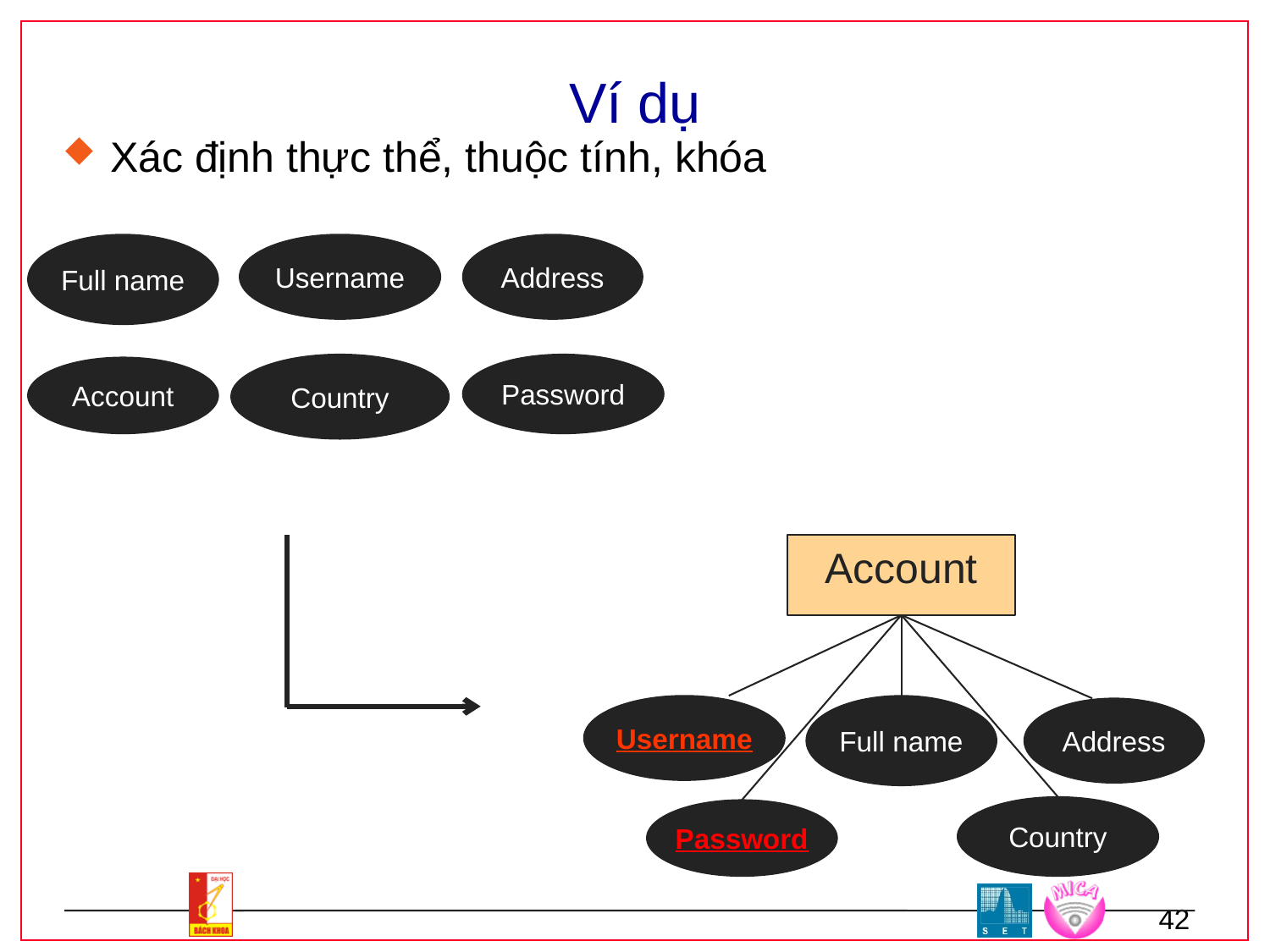

# Ví dụ
Xác định thực thể, thuộc tính, khóa
Full name
Username
Address
Country

Password

Account
Account
Username
Full name
Address
Country
Password